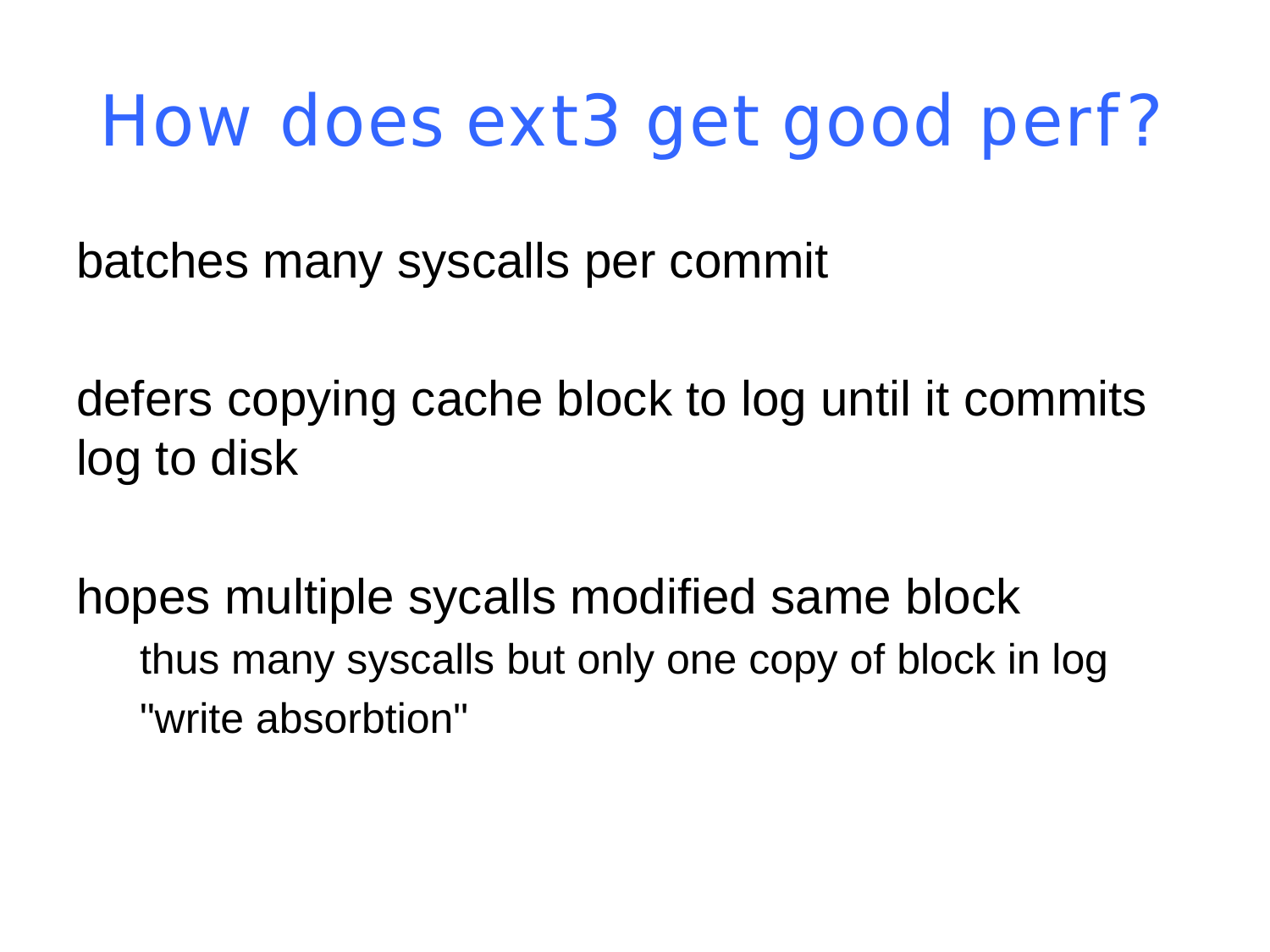

# How does ext3 get good perf?
batches many syscalls per commit

defers copying cache block to log until it commits log to disk

hopes multiple sycalls modified same block
thus many syscalls but only one copy of block in log
"write absorbtion"